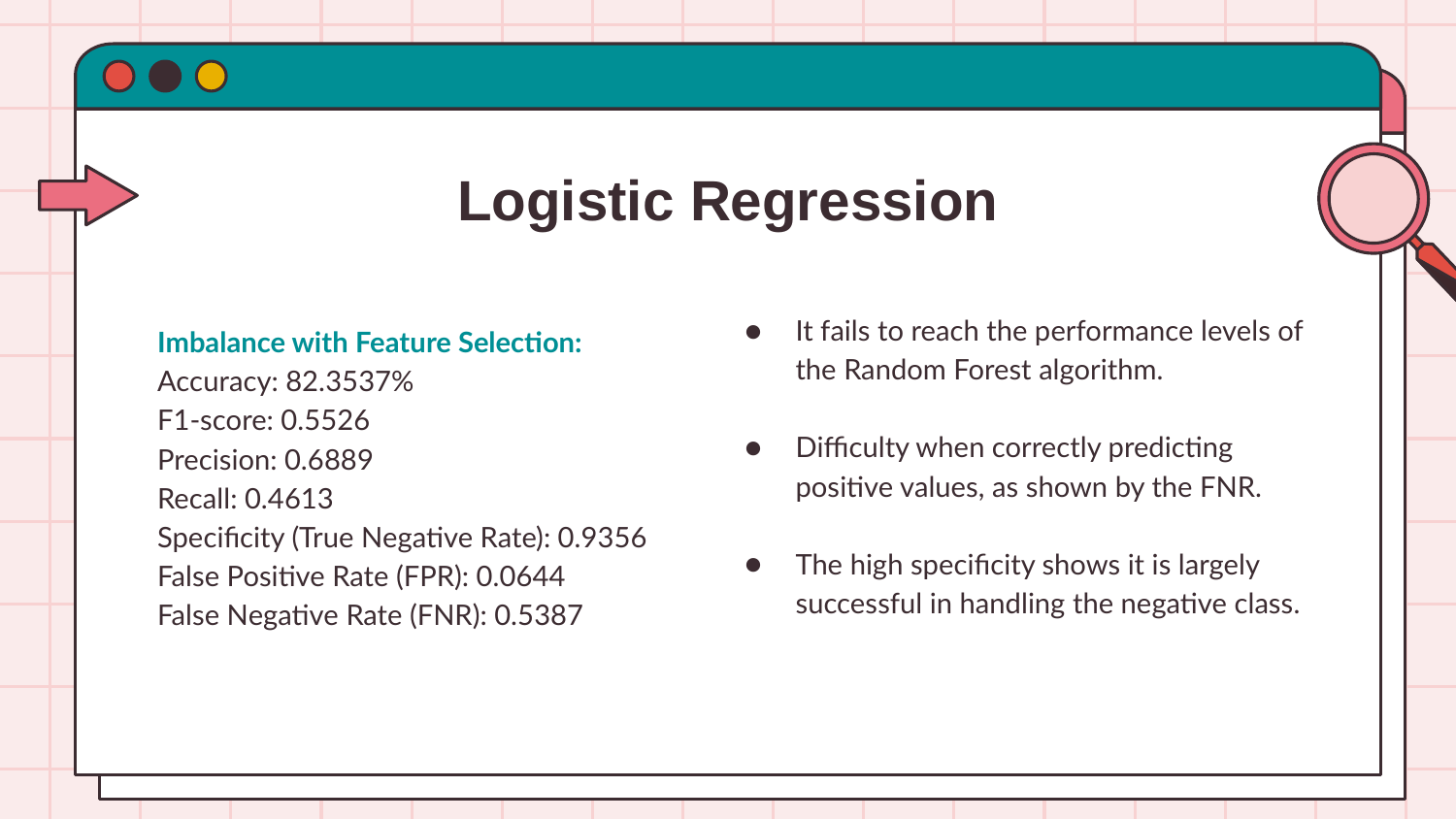

# Logistic Regression

It fails to reach the performance levels of the Random Forest algorithm.

Difficulty when correctly predicting positive values, as shown by the FNR.

The high specificity shows it is largely successful in handling the negative class.
Imbalance with Feature Selection:
Accuracy: 82.3537%
F1-score: 0.5526
Precision: 0.6889
Recall: 0.4613
Specificity (True Negative Rate): 0.9356
False Positive Rate (FPR): 0.0644
False Negative Rate (FNR): 0.5387